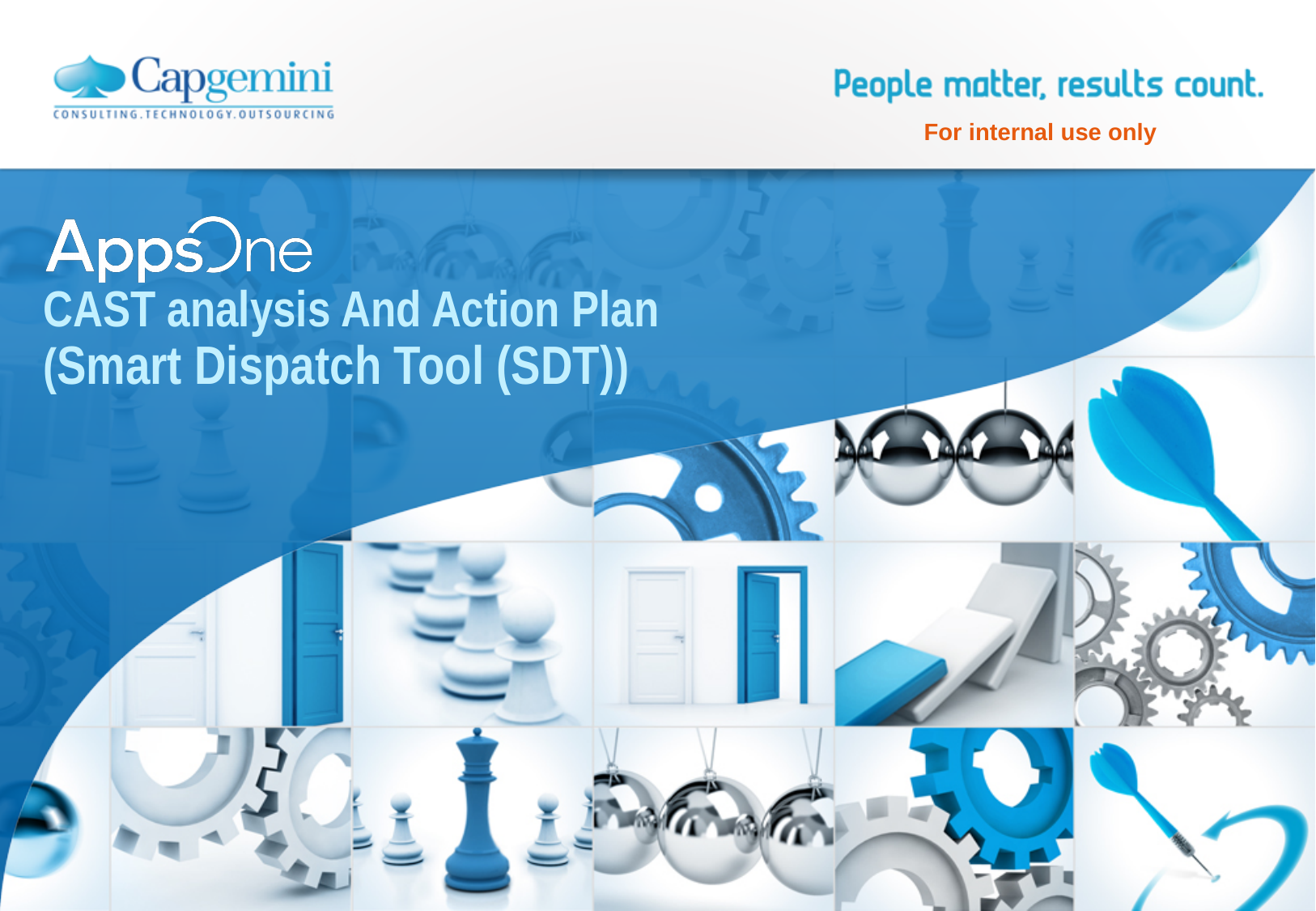

# CAST analysis And Action Plan (Smart Dispatch Tool (SDT))